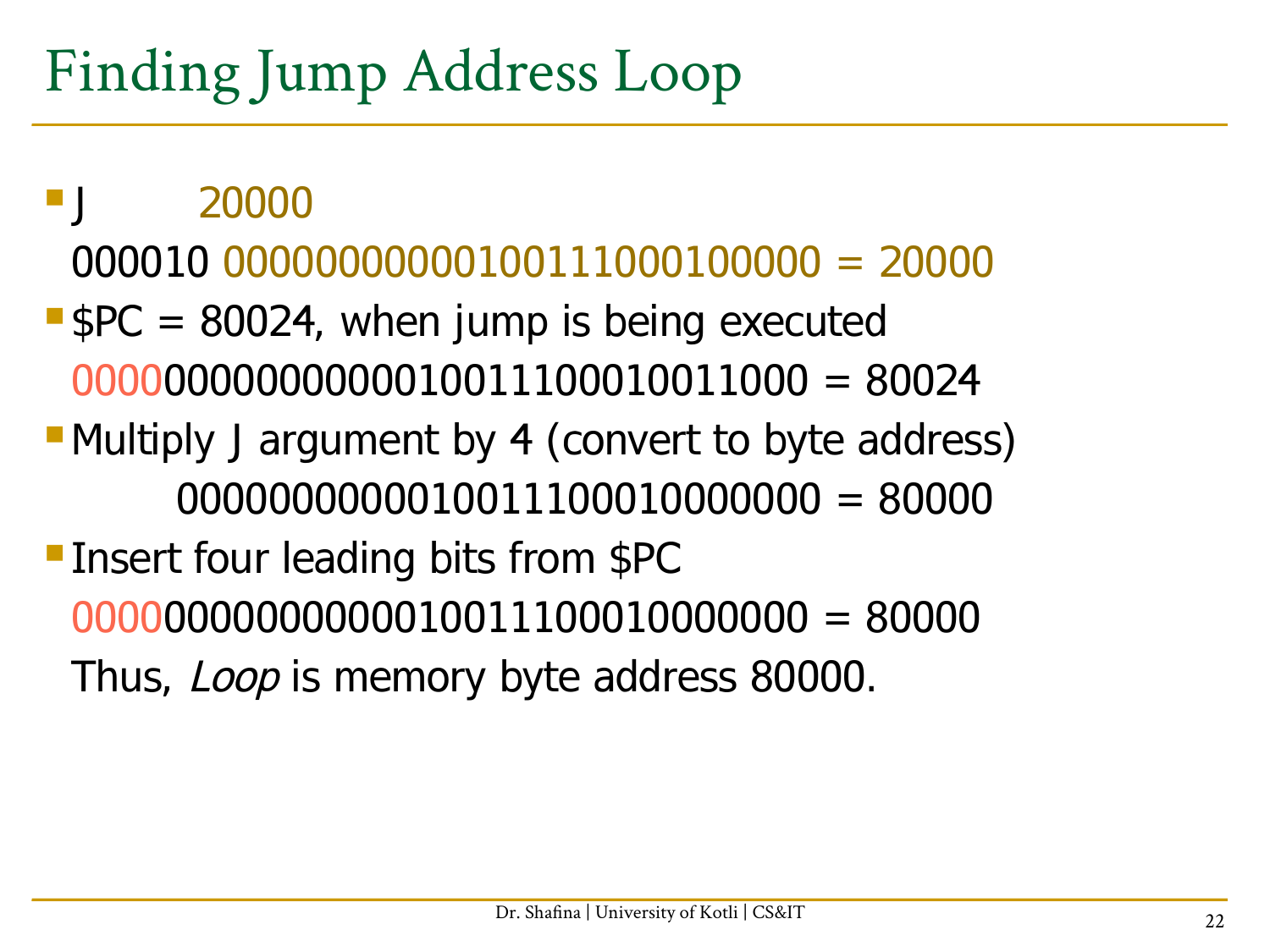

# Finding Jump Address Loop
J	20000
	000010 00000000000100111000100000 = 20000
$PC = 80024, when jump is being executed
	00000000000000010011100010011000 = 80024
Multiply J argument by 4 (convert to byte address)
	        0000000000010011100010000000 = 80000
Insert four leading bits from $PC
	00000000000000010011100010000000 = 80000
	Thus, Loop is memory byte address 80000.

Dr. Shafina | University of Kotli | CS&IT
22